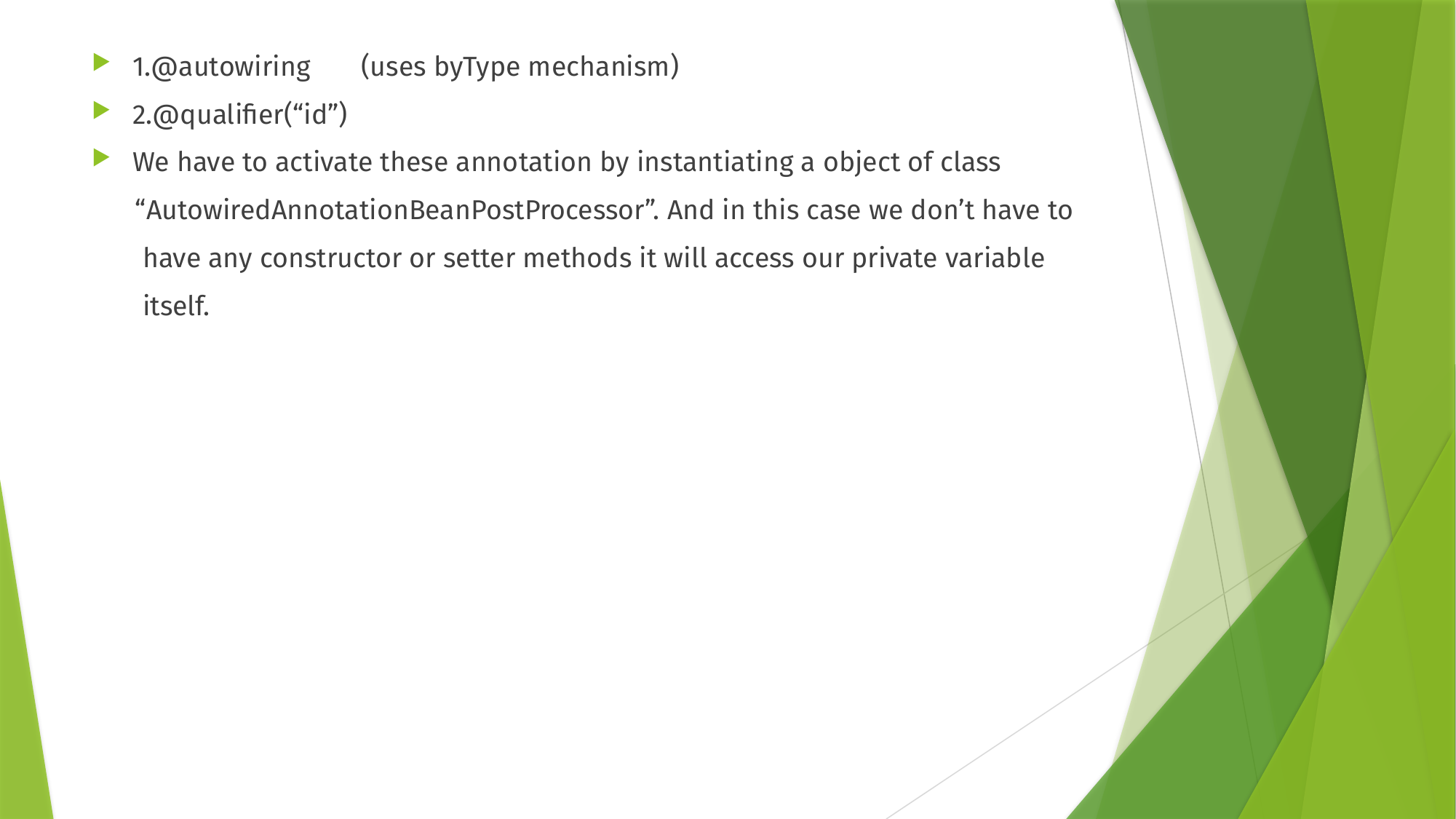

1.@autowiring       (uses byType mechanism)
2.@qualifier(“id”)
We have to activate these annotation by instantiating a object of class
      “AutowiredAnnotationBeanPostProcessor”. And in this case we don’t have to
       have any constructor or setter methods it will access our private variable
       itself.